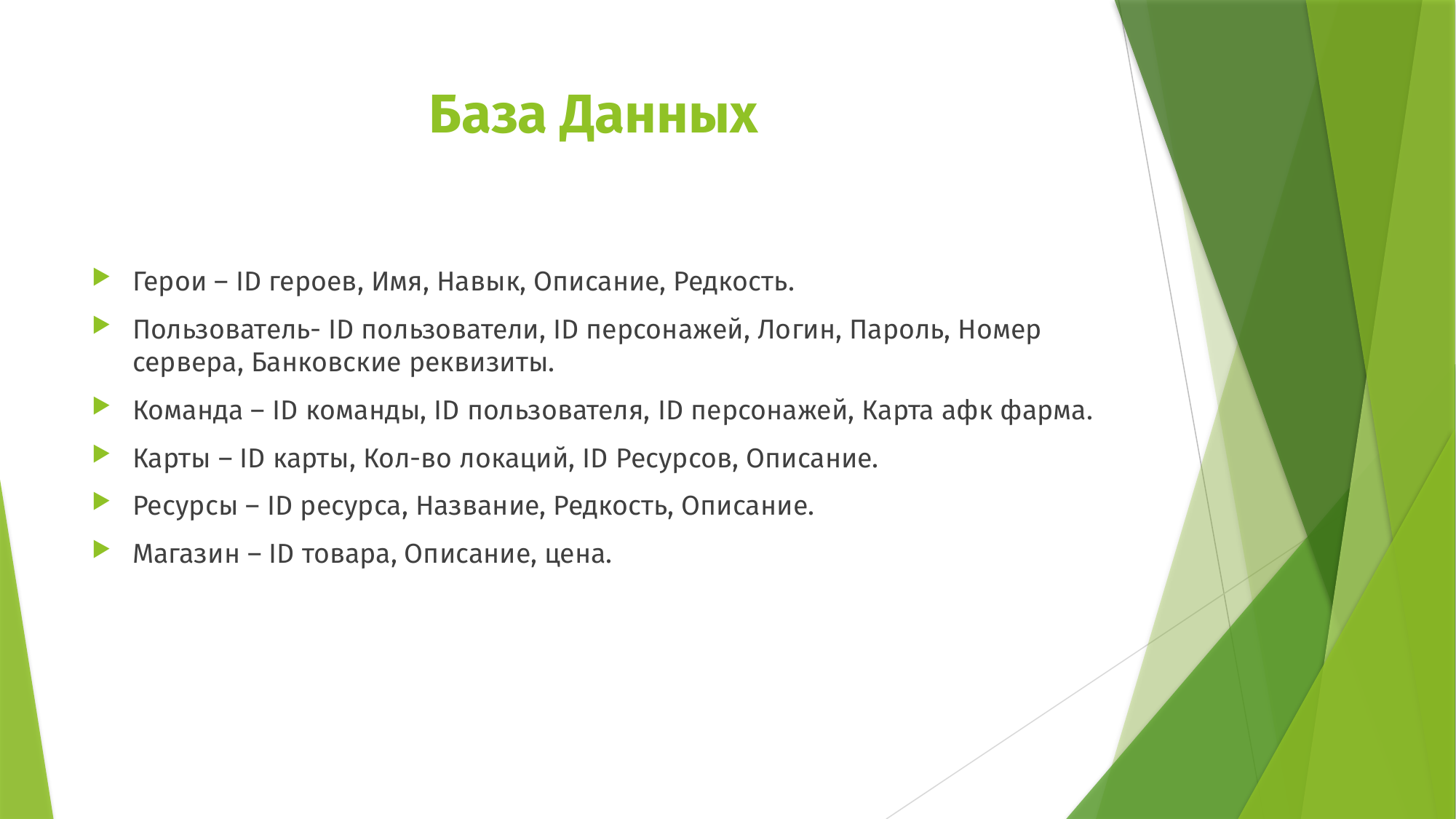

# База Данных
Герои – ID героев, Имя, Навык, Описание, Редкость.
Пользователь- ID пользователи, ID персонажей, Логин, Пароль, Номер сервера, Банковские реквизиты.
Команда – ID команды, ID пользователя, ID персонажей, Карта афк фарма.
Карты – ID карты, Кол-во локаций, ID Ресурсов, Описание.
Ресурсы – ID ресурса, Название, Редкость, Описание.
Магазин – ID товара, Описание, цена.